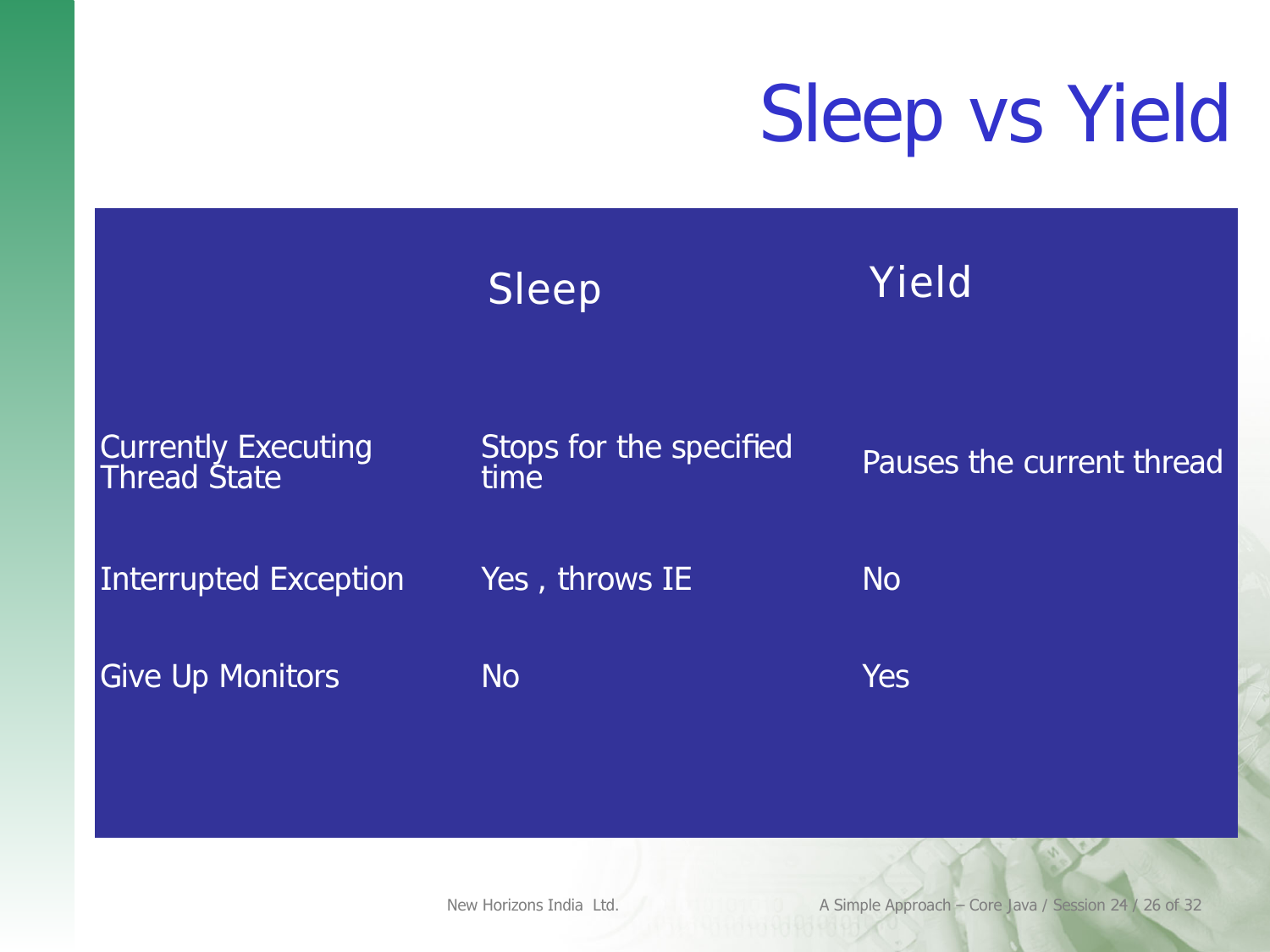

# Sleep vs Yield
|  |  |  |
| --- | --- | --- |
|  | Sleep | Yield |
|  |  |  |
| Currently Executing Thread State | Stops for the specified time | Pauses the current thread |
|  |  |  |
| Interrupted Exception | Yes , throws IE | No |
|  |  |  |
| Give Up Monitors | No | Yes |
|  |  |  |
|  |  |  |